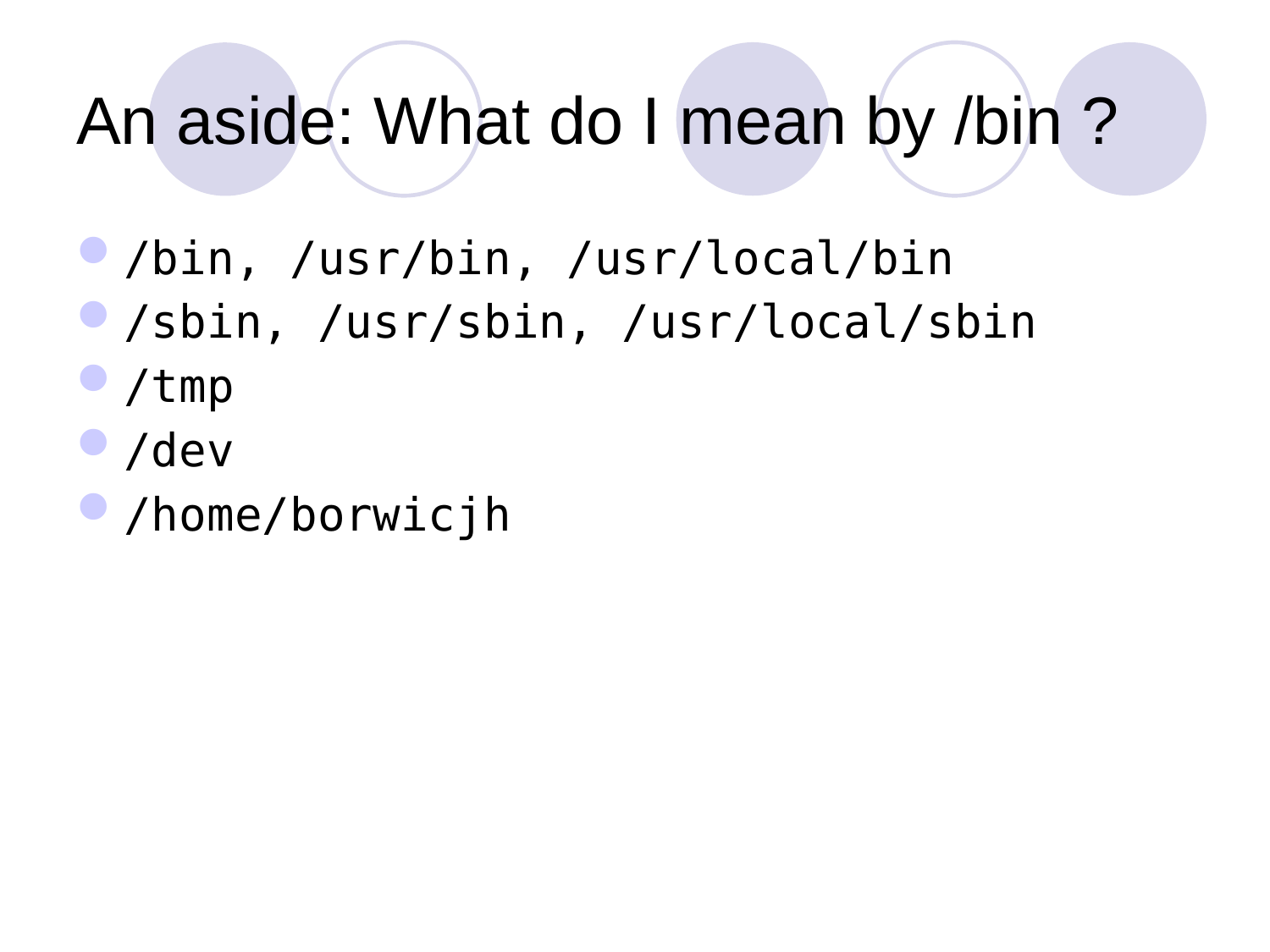

# An aside: What do I mean by /bin ?
/bin, /usr/bin, /usr/local/bin
/sbin, /usr/sbin, /usr/local/sbin
/tmp
/dev
/home/borwicjh